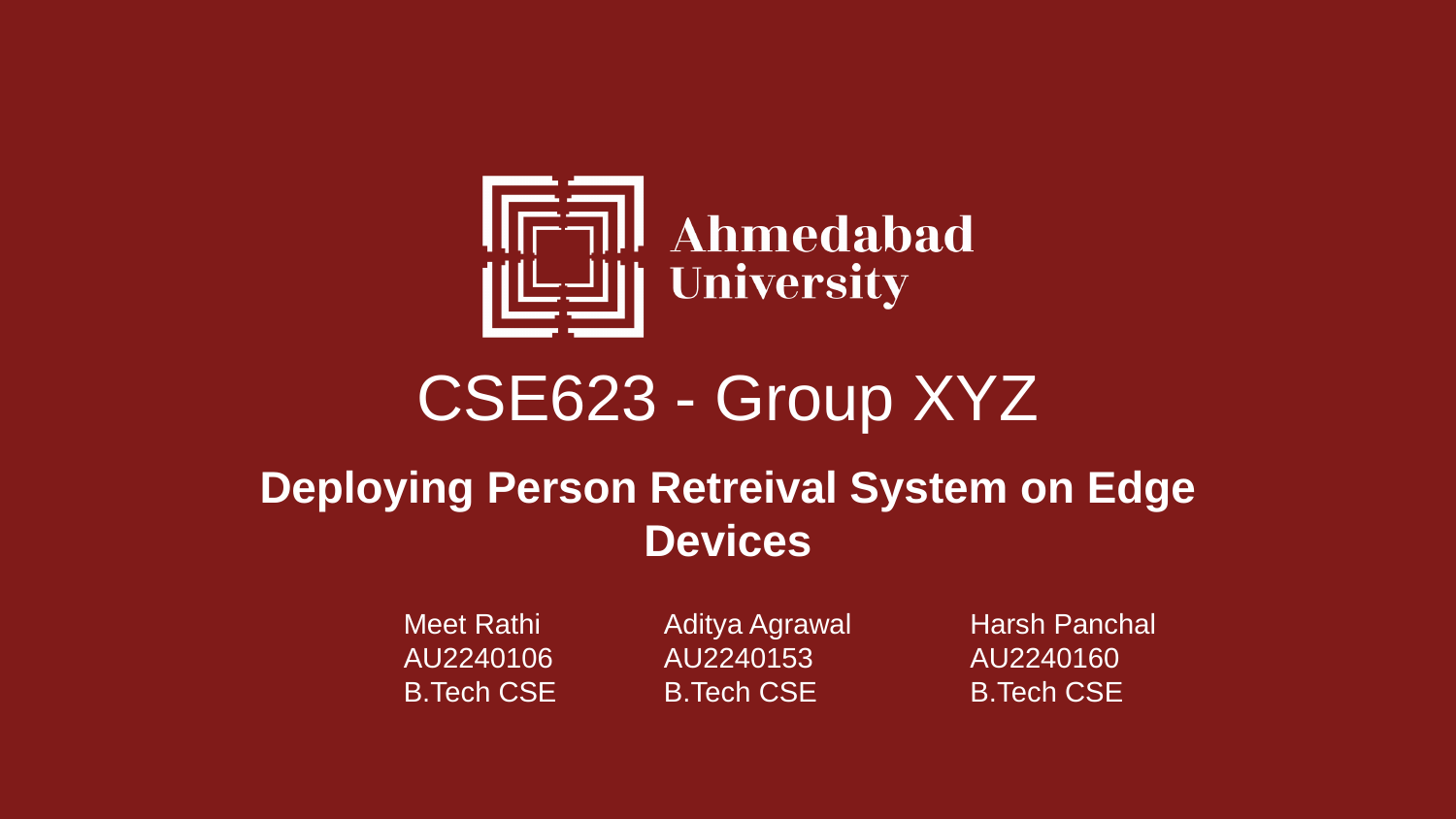

# CSE623 - Group XYZ
Deploying Person Retreival System on Edge Devices
Meet Rathi
AU2240106
B.Tech CSE
Aditya Agrawal
AU2240153
B.Tech CSE
Harsh Panchal
AU2240160
B.Tech CSE